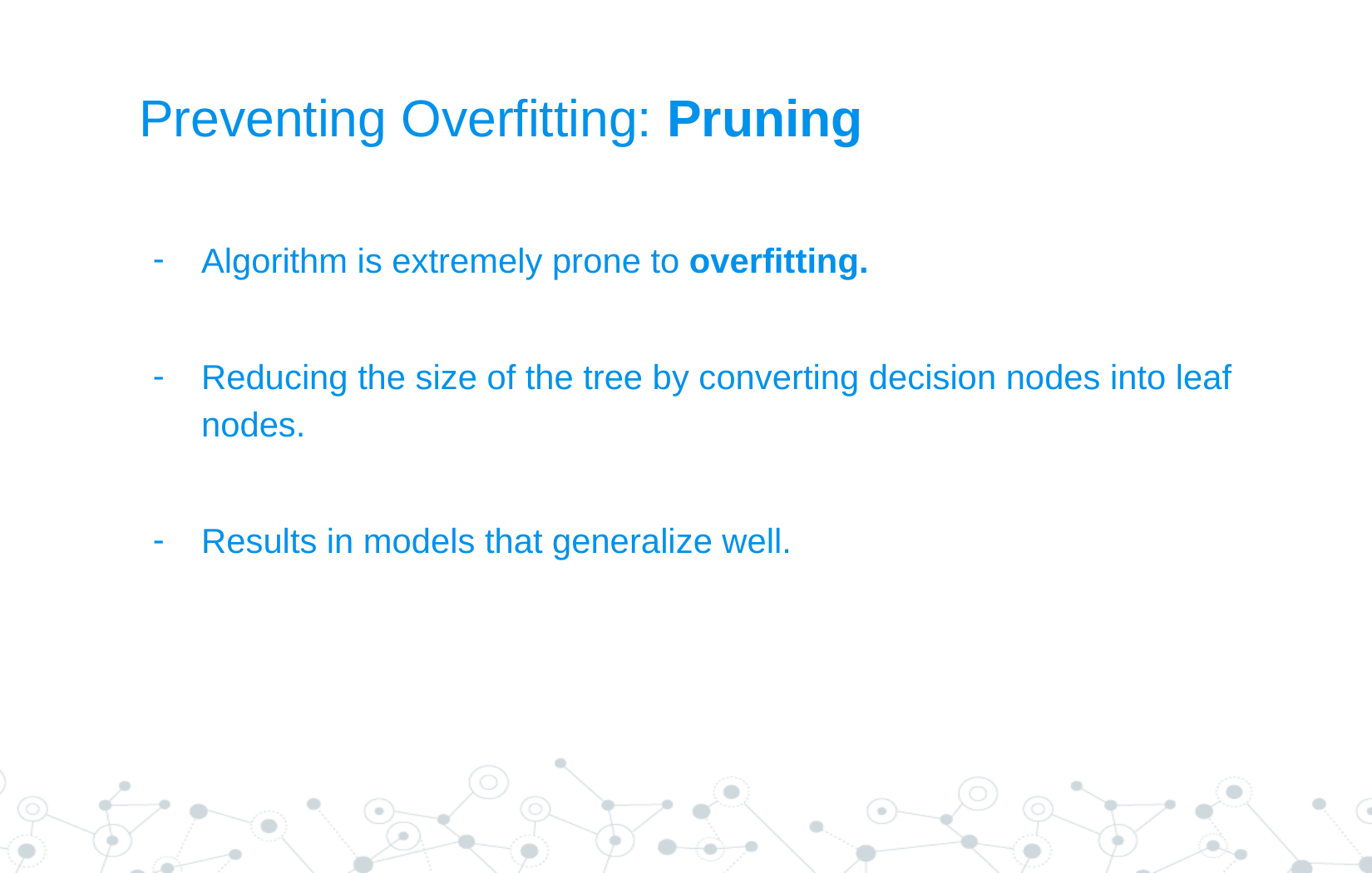

Preventing Overfitting: Pruning
Algorithm is extremely prone to overfitting.

Reducing the size of the tree by converting decision nodes into leaf nodes.

Results in models that generalize well.
9